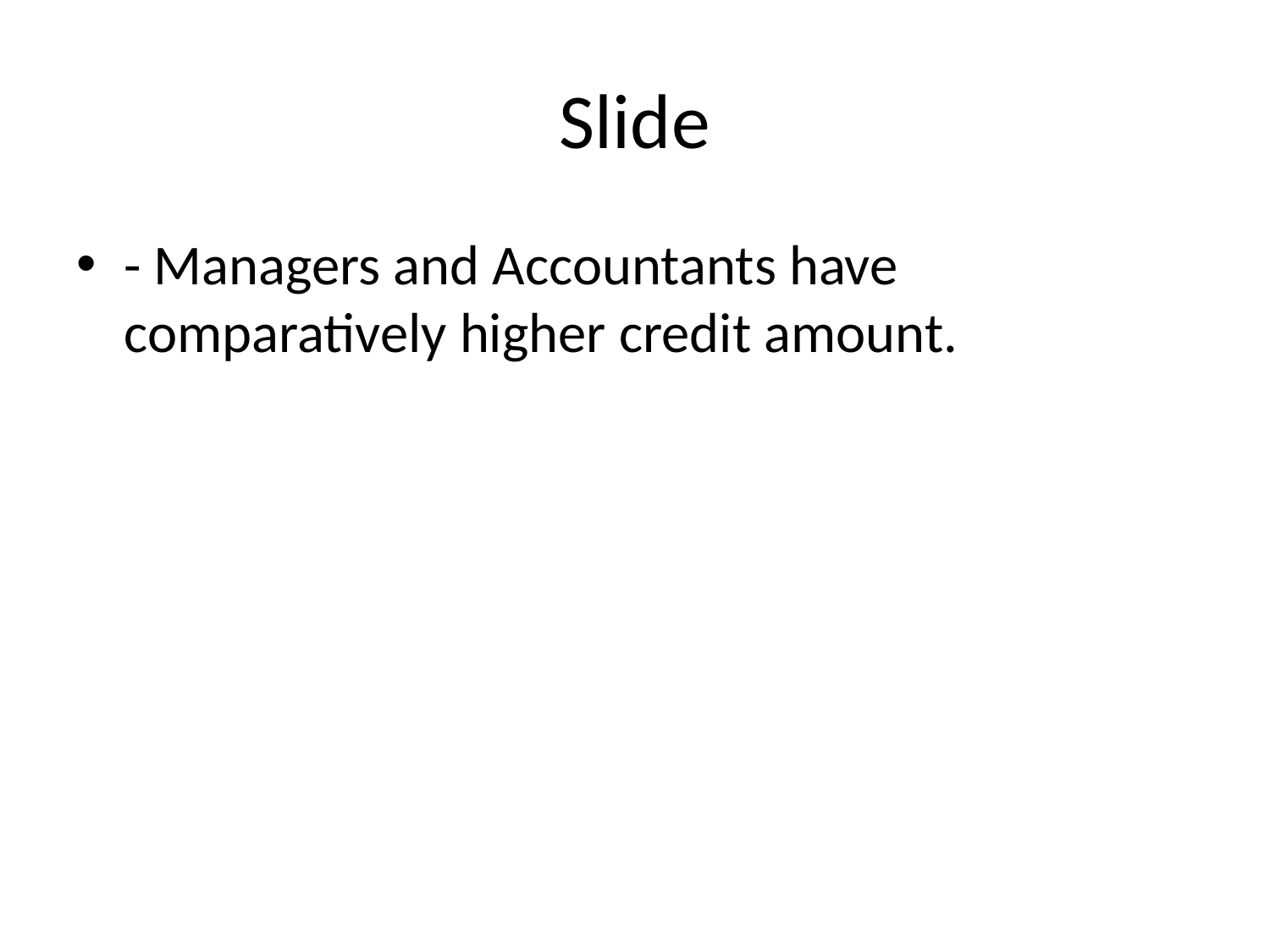

# Slide
- Managers and Accountants have comparatively higher credit amount.